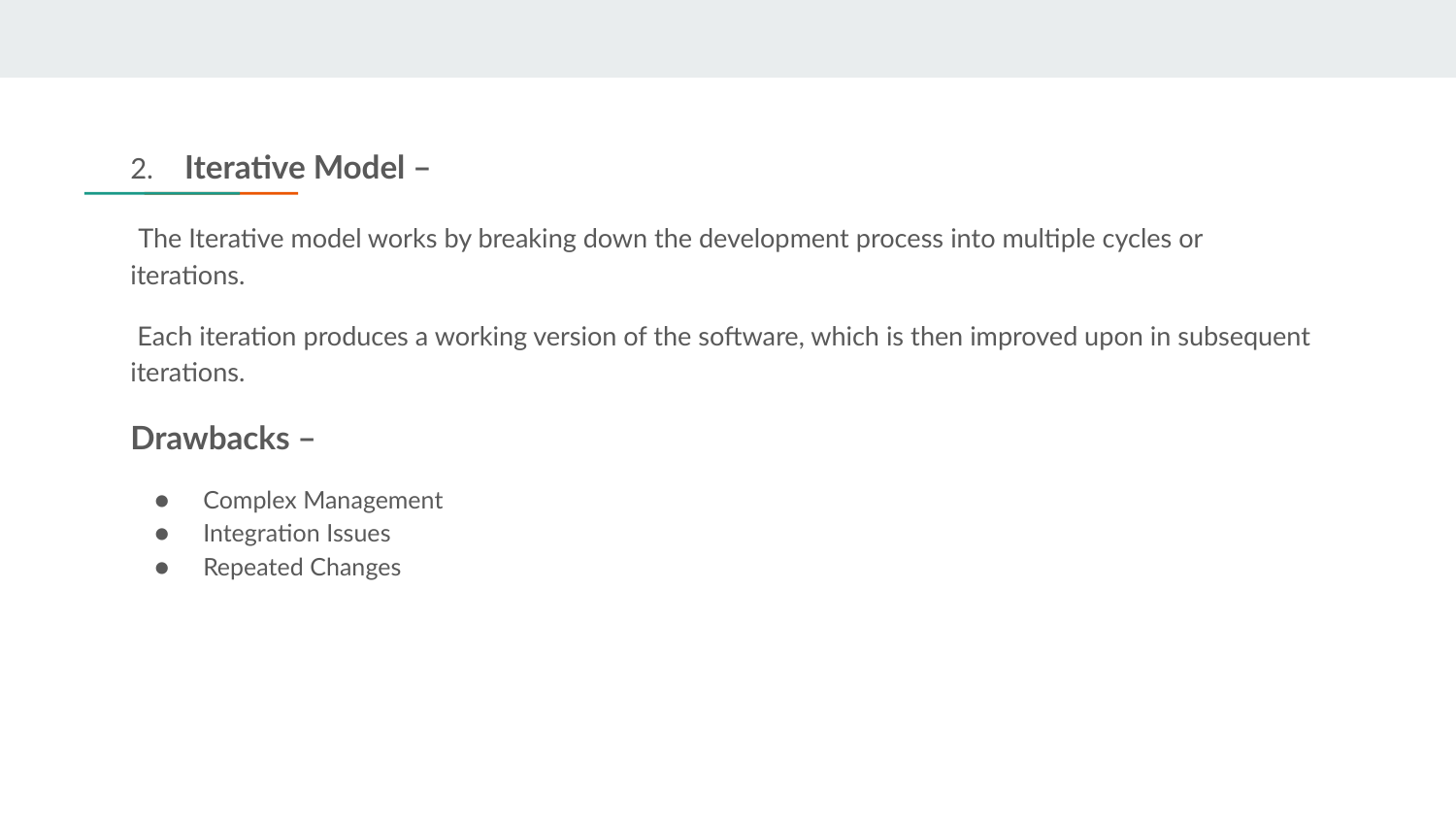

2.    Iterative Model –
 The Iterative model works by breaking down the development process into multiple cycles or     iterations.
 Each iteration produces a working version of the software, which is then improved upon in subsequent iterations.
Drawbacks –
Complex Management
Integration Issues
Repeated Changes